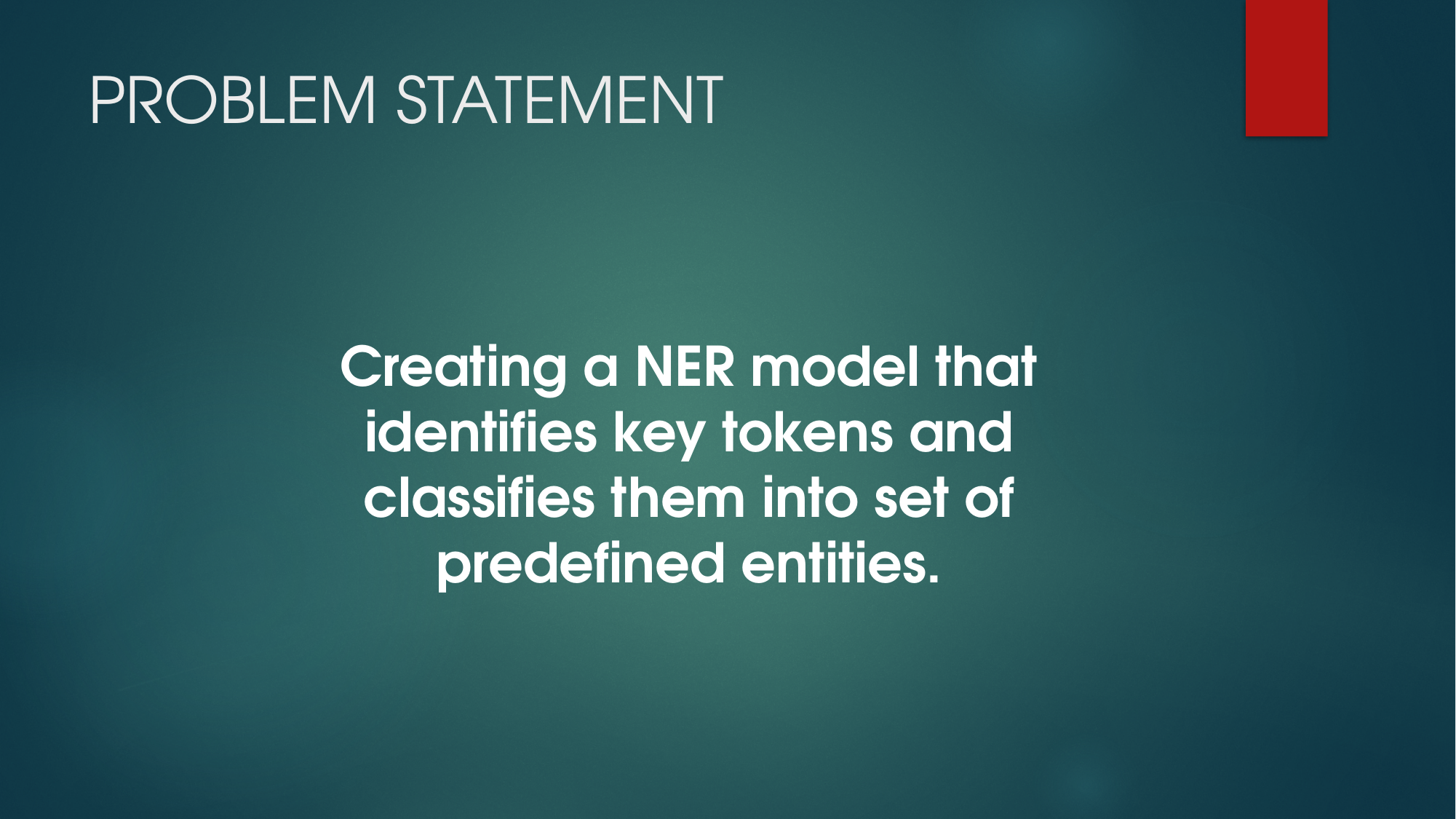

# PROBLEM STATEMENT

Creating a NER model that identifies key tokens and classifies them into set of predefined entities.